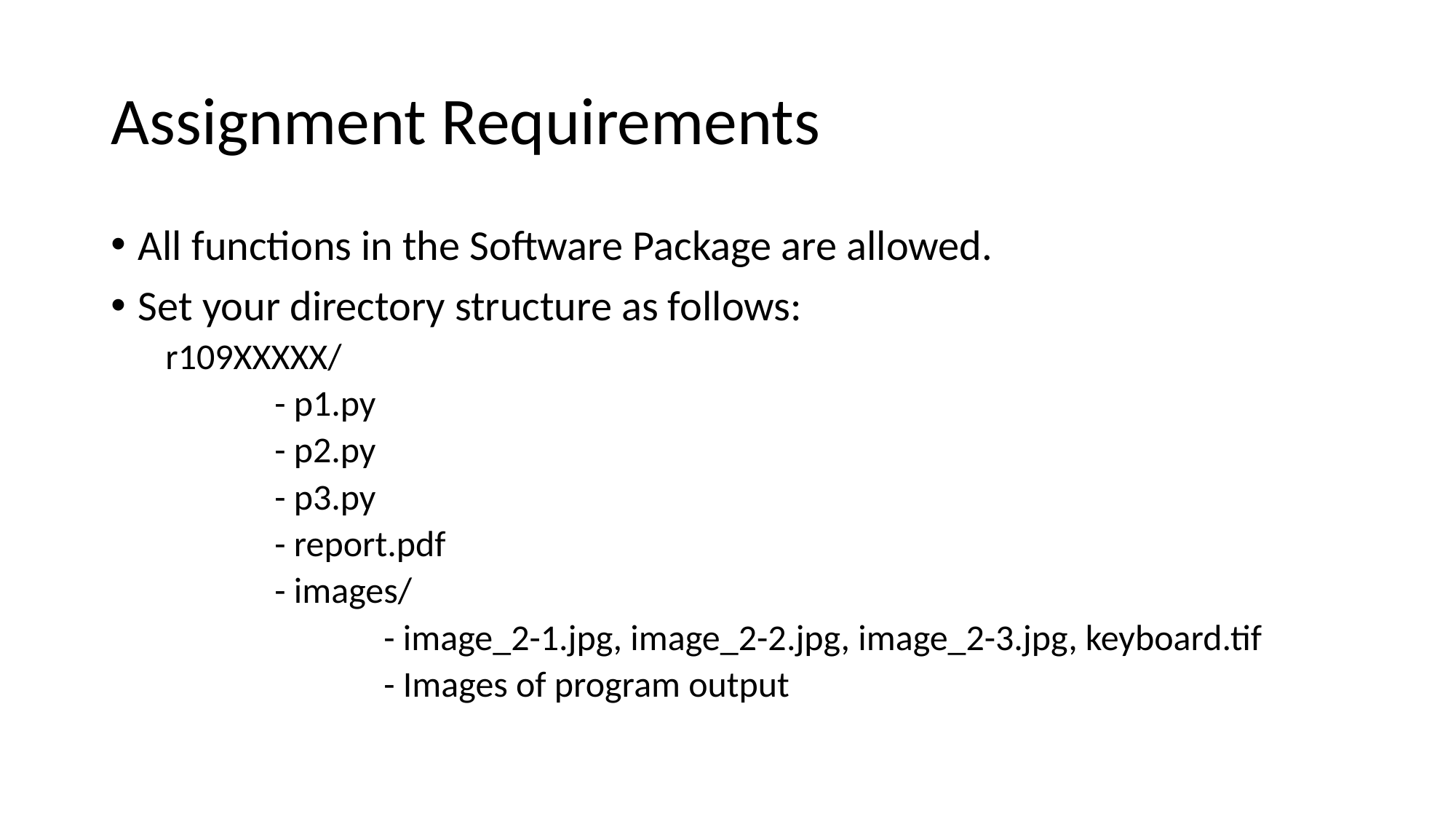

# Assignment Requirements
All functions in the Software Package are allowed.
Set your directory structure as follows:
r109XXXXX/
	- p1.py
	- p2.py
	- p3.py
	- report.pdf
	- images/
		- image_2-1.jpg, image_2-2.jpg, image_2-3.jpg, keyboard.tif
		- Images of program output